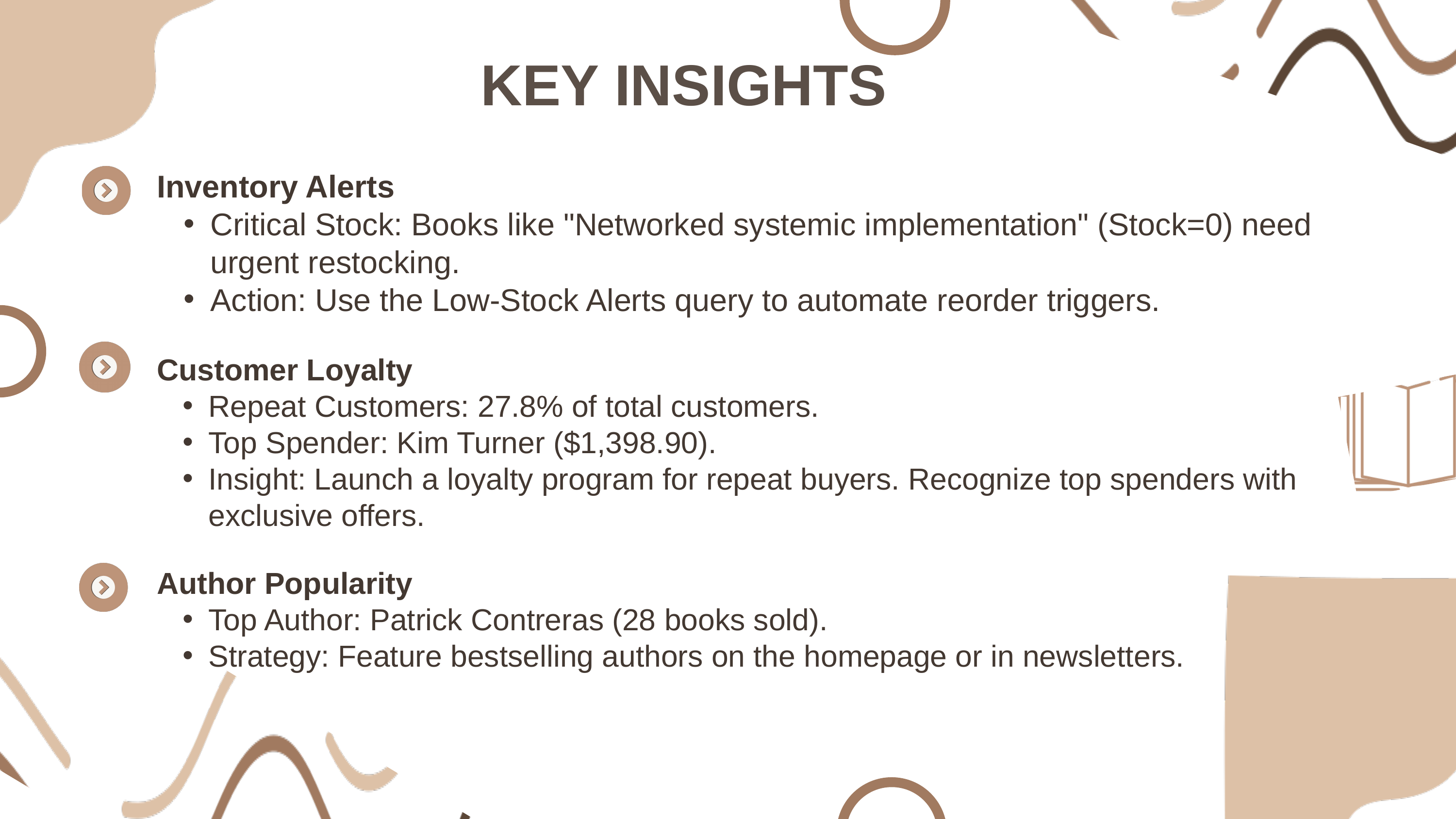

KEY INSIGHTS

Inventory Alerts
Critical Stock: Books like "Networked systemic implementation" (Stock=0) need urgent restocking.
Action: Use the Low-Stock Alerts query to automate reorder triggers.

Customer Loyalty
Repeat Customers: 27.8% of total customers.
Top Spender: Kim Turner ($1,398.90).
Insight: Launch a loyalty program for repeat buyers. Recognize top spenders with exclusive offers.

Author Popularity
Top Author: Patrick Contreras (28 books sold).
Strategy: Feature bestselling authors on the homepage or in newsletters.